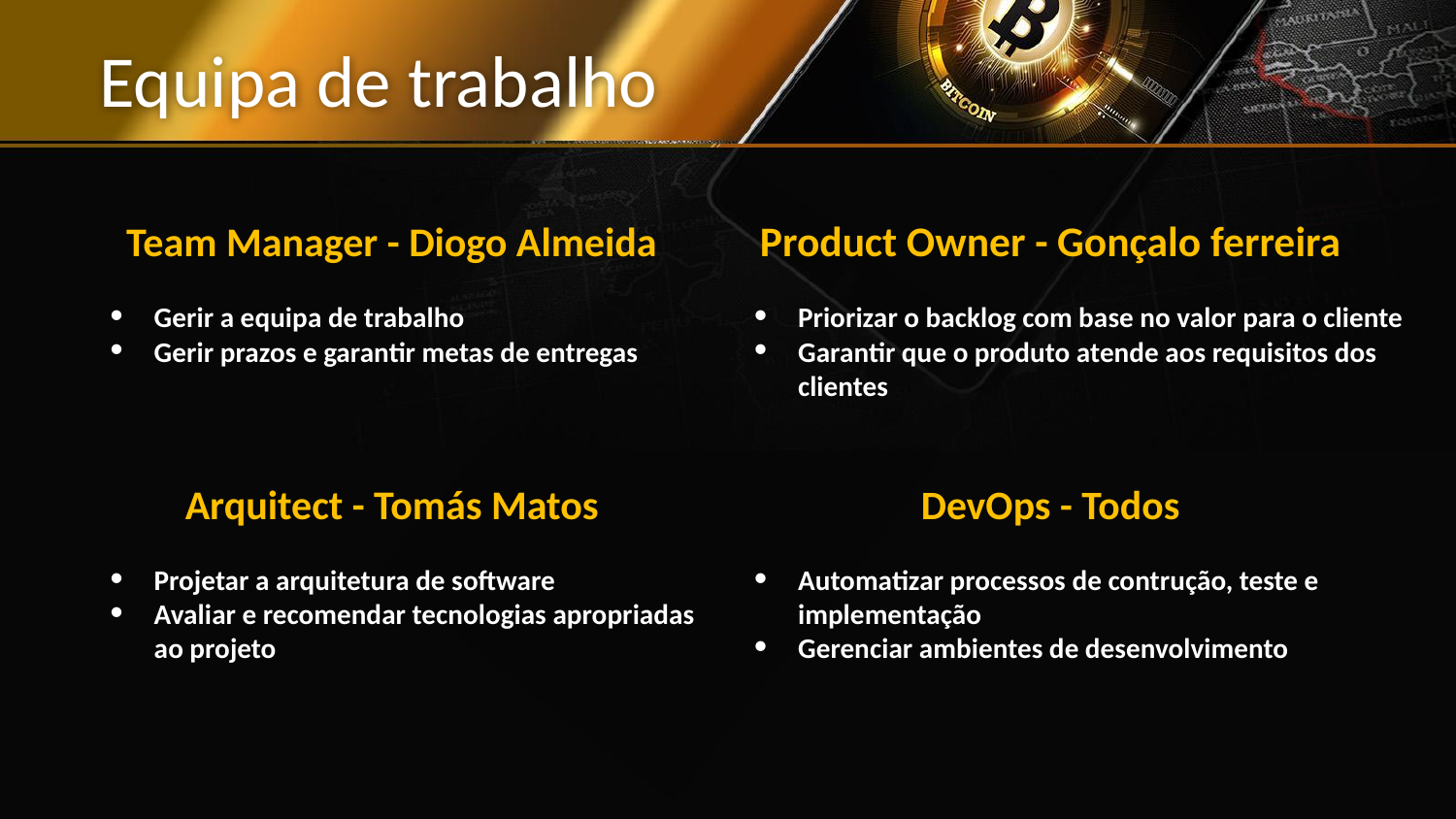

# Equipa de trabalho
Team Manager - Diogo Almeida
Product Owner - Gonçalo ferreira
Priorizar o backlog com base no valor para o cliente
Garantir que o produto atende aos requisitos dos clientes
Gerir a equipa de trabalho
Gerir prazos e garantir metas de entregas
Arquitect - Tomás Matos
DevOps - Todos
Projetar a arquitetura de software
Avaliar e recomendar tecnologias apropriadas ao projeto
Automatizar processos de contrução, teste e implementação
Gerenciar ambientes de desenvolvimento